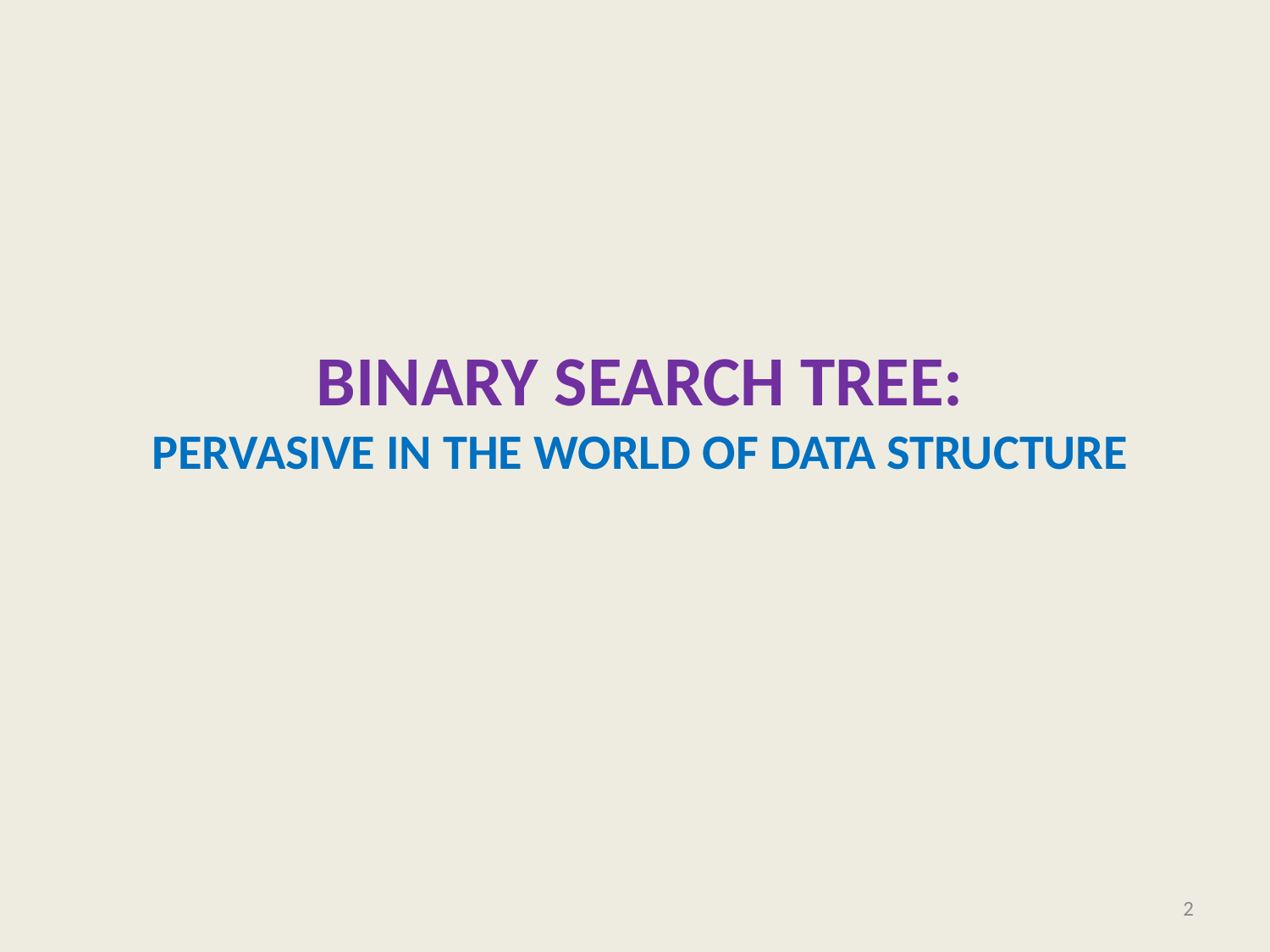

# Binary Search Tree: Pervasive in the world of data structure

2